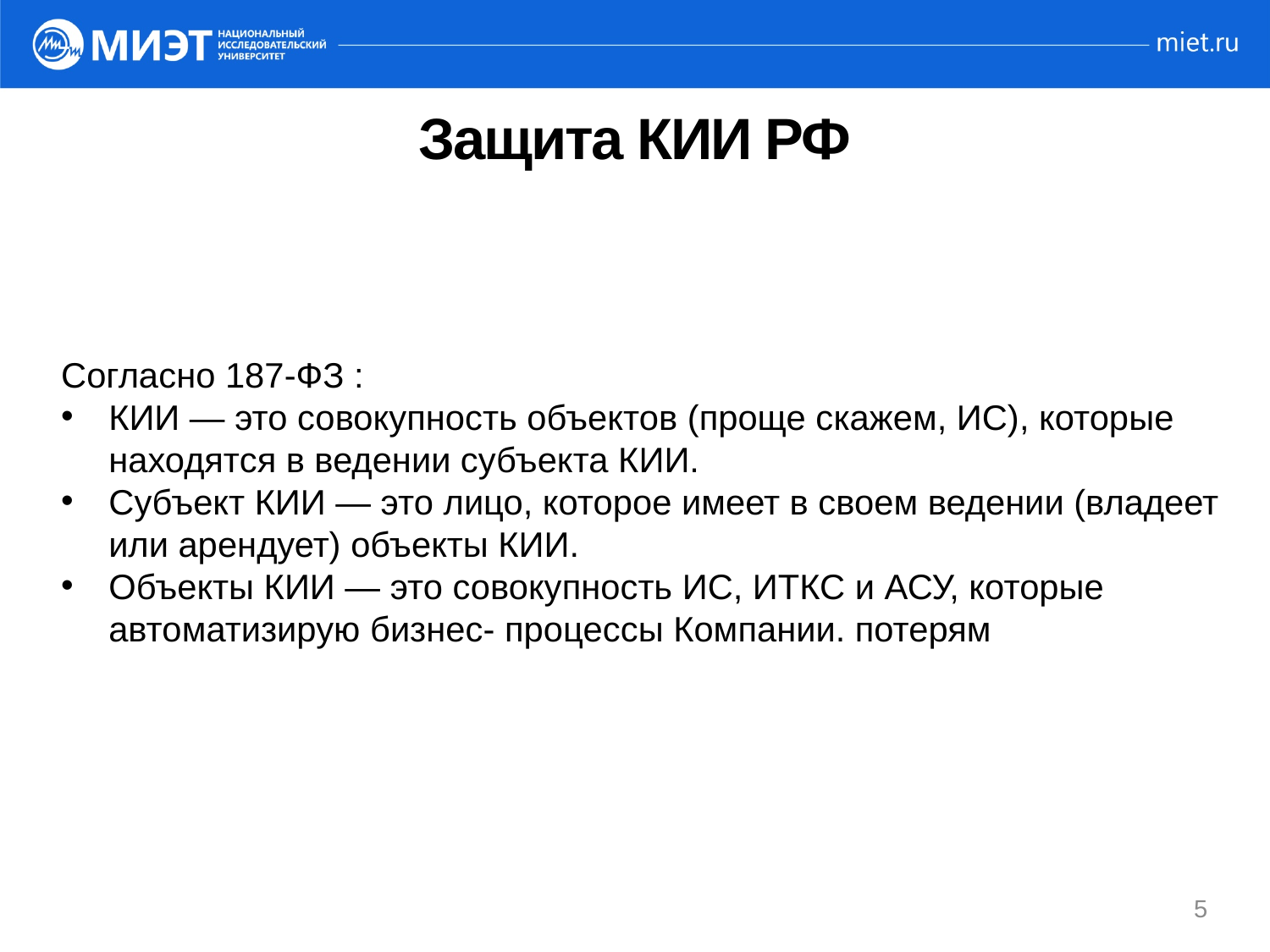

# Защита КИИ РФ

Согласно 187-ФЗ :
КИИ — это совокупность объектов (проще скажем, ИС), которые находятся в ведении субъекта КИИ.
Субъект КИИ — это лицо, которое имеет в своем ведении (владеет или арендует) объекты КИИ.
Объекты КИИ — это совокупность ИС, ИТКС и АСУ, которые автоматизирую бизнес- процессы Компании. потерям
5